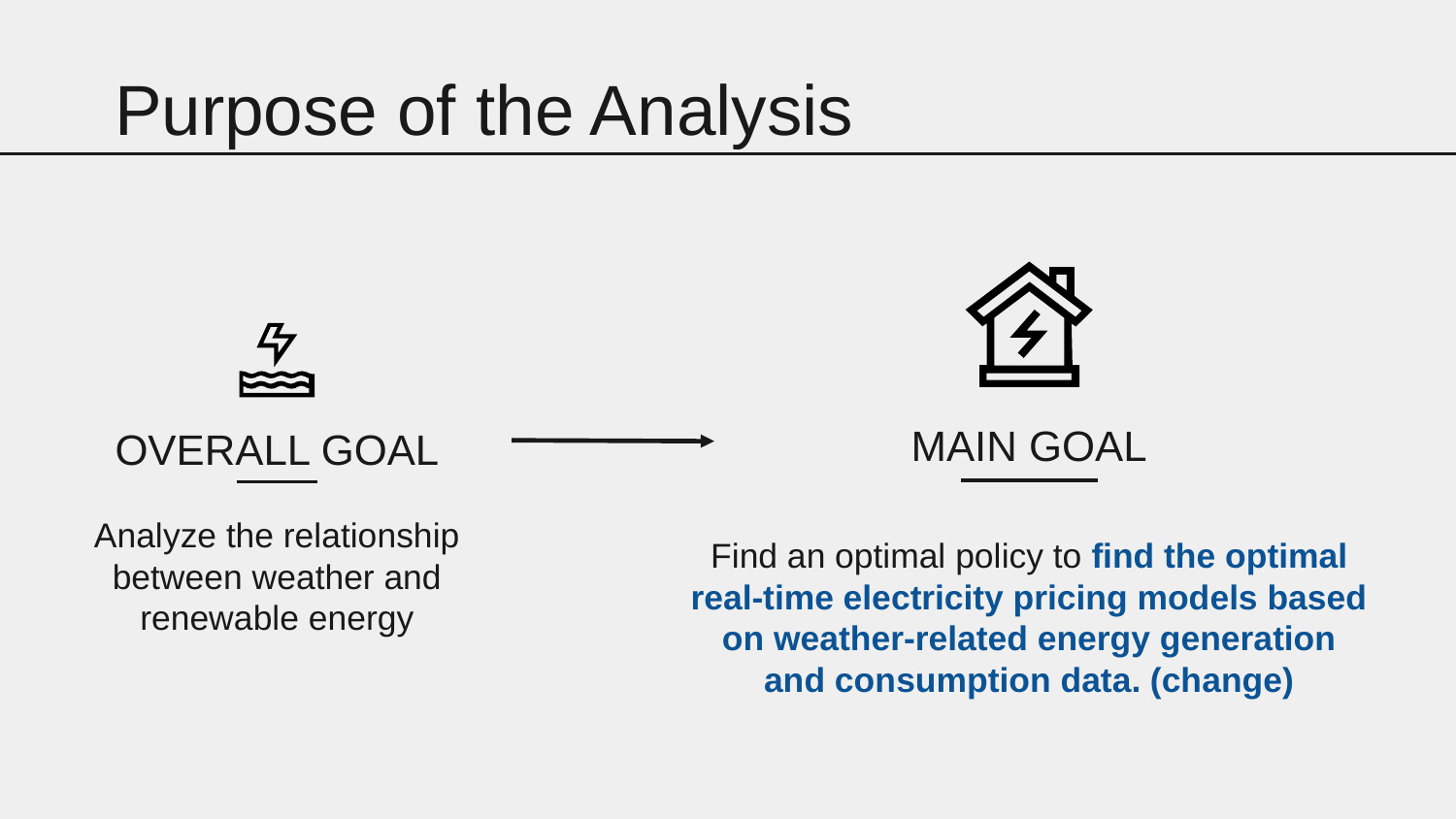

Purpose of the Analysis

MAIN GOAL
OVERALL GOAL
Analyze the relationship between weather and renewable energy
Find an optimal policy to find the optimal real-time electricity pricing models based on weather-related energy generation and consumption data. (change)